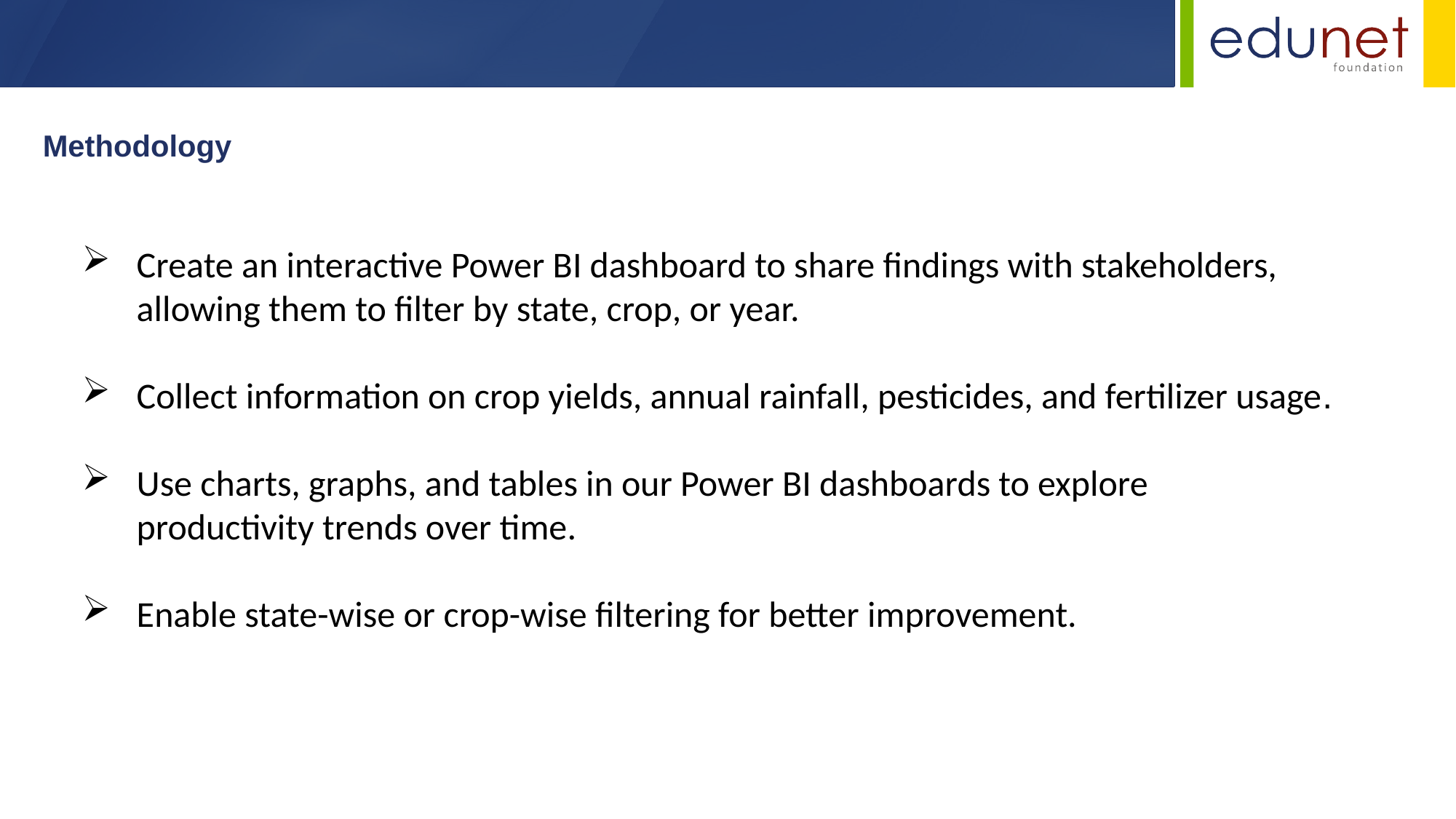

Methodology
Create an interactive Power BI dashboard to share findings with stakeholders, allowing them to filter by state, crop, or year.

Collect information on crop yields, annual rainfall, pesticides, and fertilizer usage.

Use charts, graphs, and tables in our Power BI dashboards to explore productivity trends over time.

Enable state-wise or crop-wise filtering for better improvement.